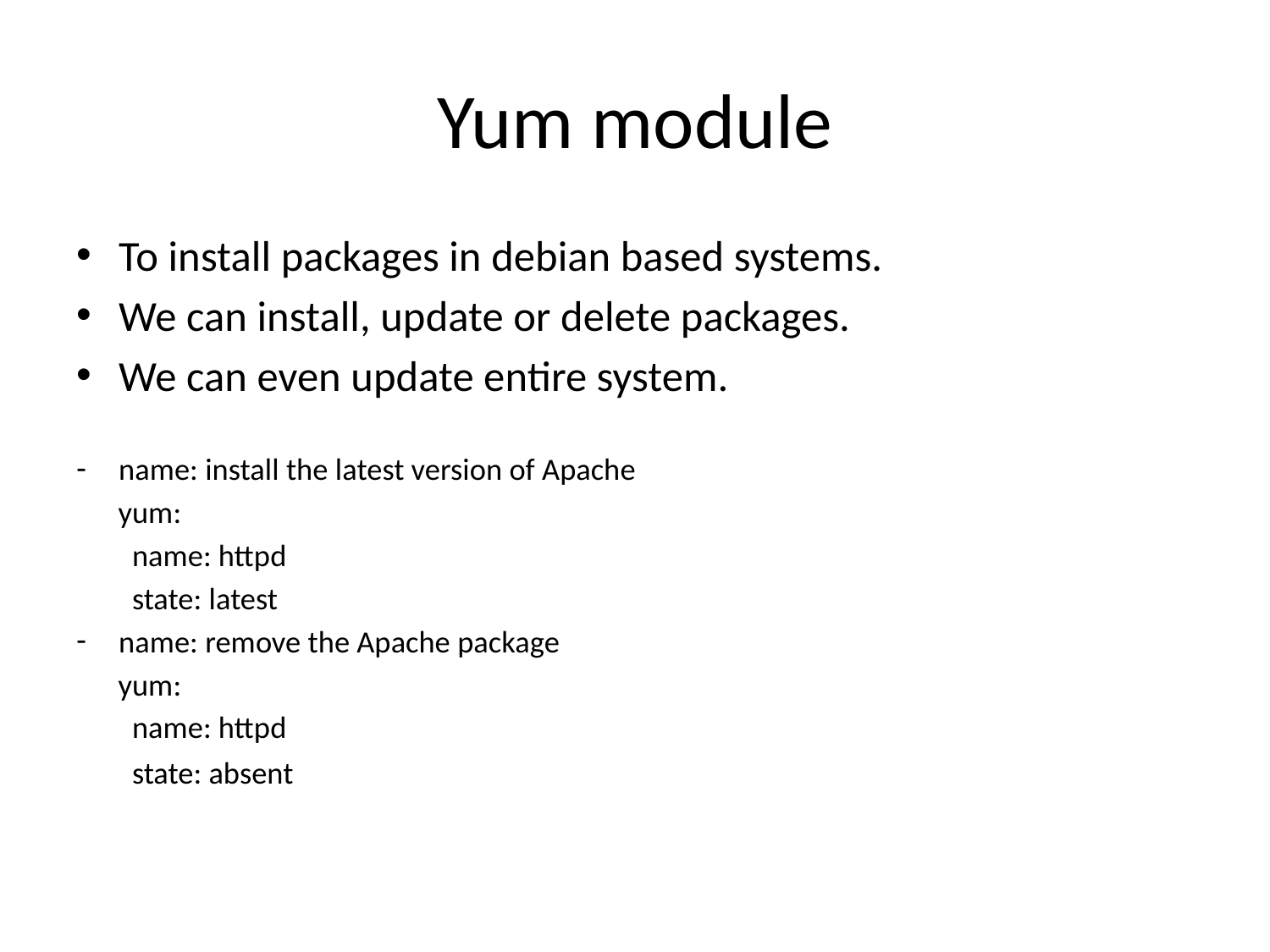

# Yum module
To install packages in debian based systems.
We can install, update or delete packages.
We can even update entire system.

name: install the latest version of Apache
      yum:
        name: httpd
        state: latest
name: remove the Apache package
      yum:
        name: httpd
        state: absent